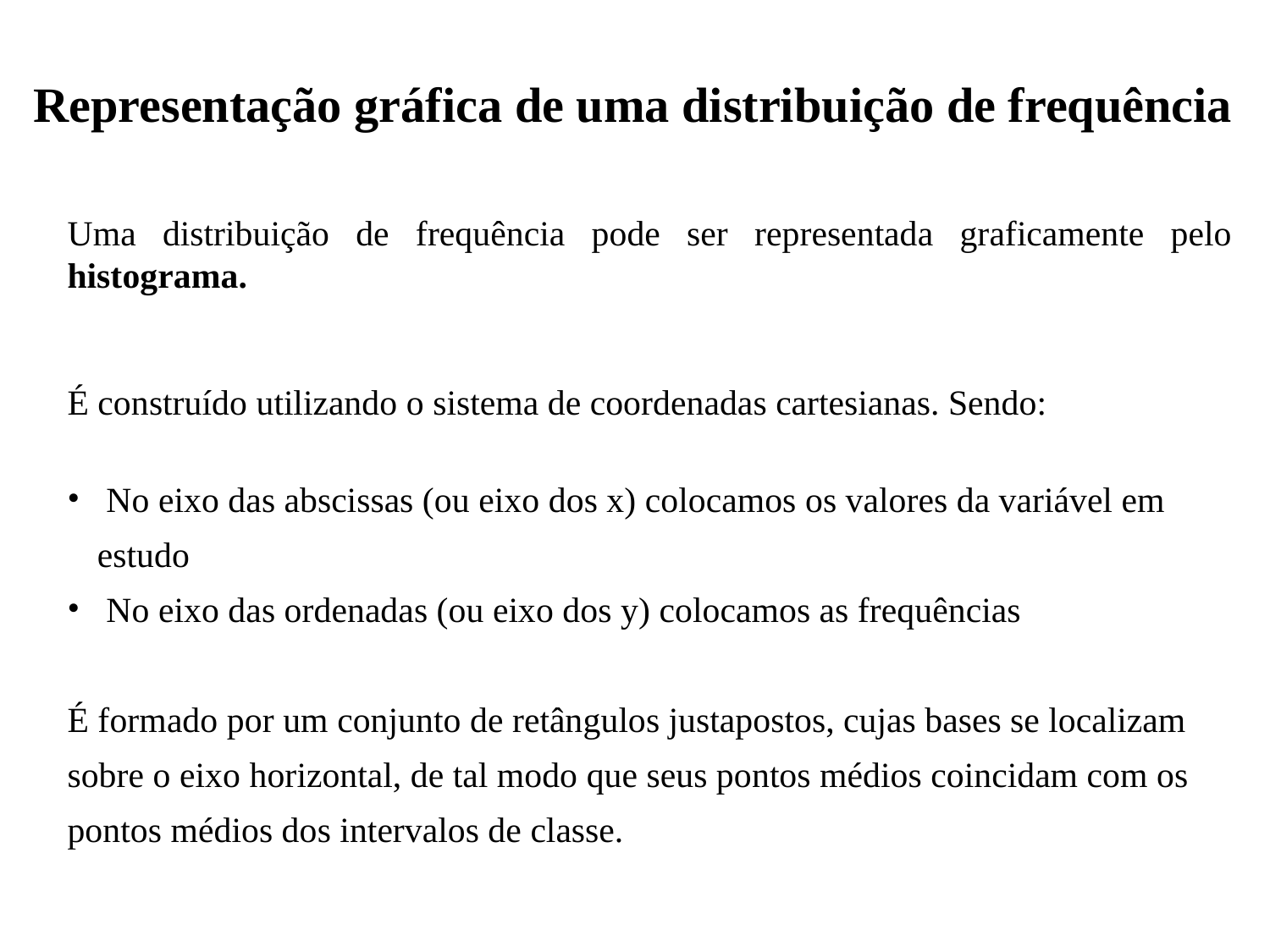

Representação gráfica de uma distribuição de frequência
Uma distribuição de frequência pode ser representada graficamente pelo histograma.

É construído utilizando o sistema de coordenadas cartesianas. Sendo:

 No eixo das abscissas (ou eixo dos x) colocamos os valores da variável em estudo
 No eixo das ordenadas (ou eixo dos y) colocamos as frequências

É formado por um conjunto de retângulos justapostos, cujas bases se localizam sobre o eixo horizontal, de tal modo que seus pontos médios coincidam com os pontos médios dos intervalos de classe.